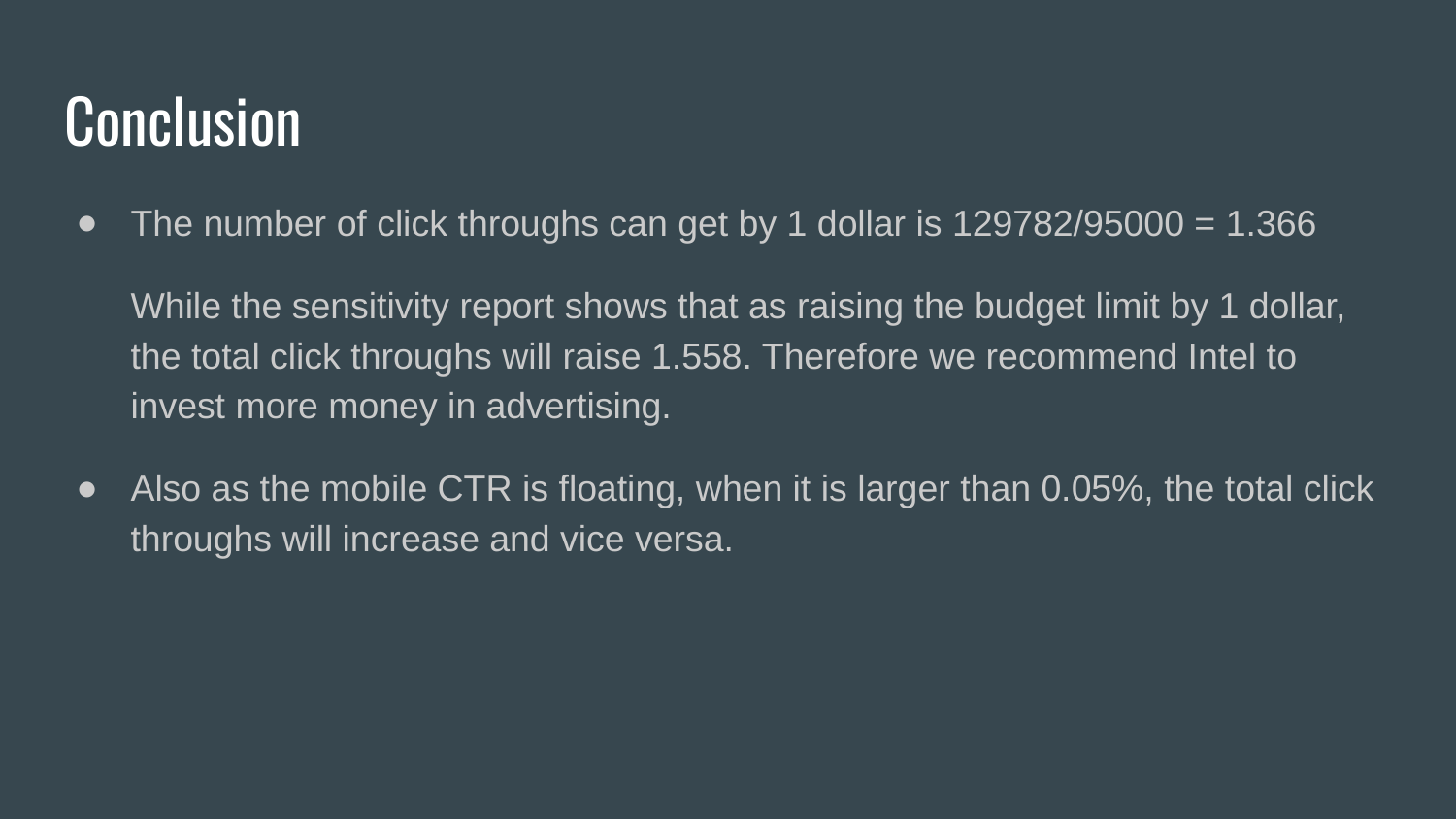

# Conclusion
The number of click throughs can get by 1 dollar is 129782/95000 = 1.366
While the sensitivity report shows that as raising the budget limit by 1 dollar, the total click throughs will raise 1.558. Therefore we recommend Intel to invest more money in advertising.
Also as the mobile CTR is floating, when it is larger than 0.05%, the total click throughs will increase and vice versa.